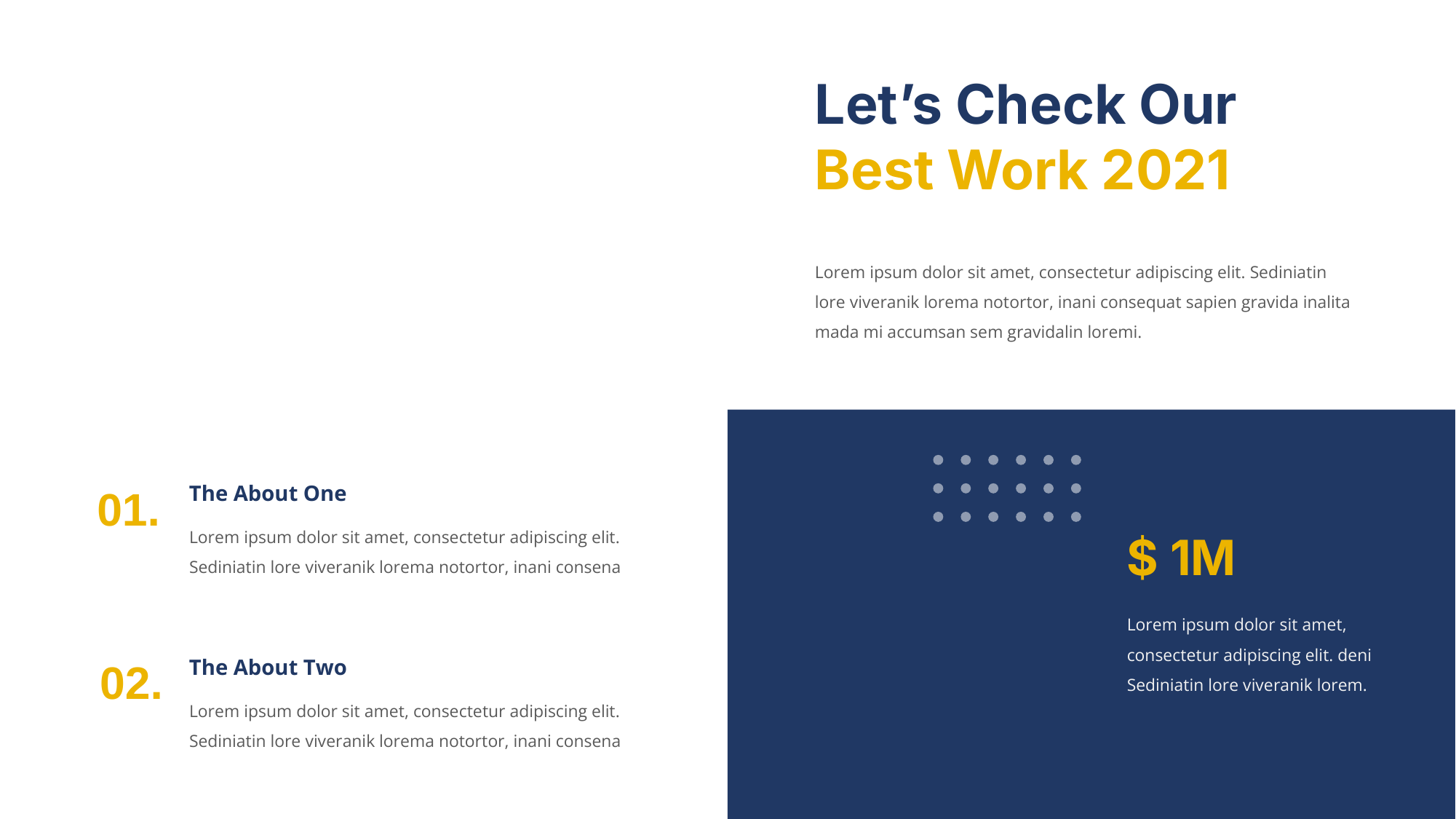

Let’s Check Our Best Work 2021
Lorem ipsum dolor sit amet, consectetur adipiscing elit. Sediniatin lore viveranik lorema notortor, inani consequat sapien gravida inalita mada mi accumsan sem gravidalin loremi.

The About One
01.

Lorem ipsum dolor sit amet, consectetur adipiscing elit. Sediniatin lore viveranik lorema notortor, inani consena
$ 1M
Lorem ipsum dolor sit amet, consectetur adipiscing elit. deni Sediniatin lore viveranik lorem.
02.
The About Two
Lorem ipsum dolor sit amet, consectetur adipiscing elit. Sediniatin lore viveranik lorema notortor, inani consena